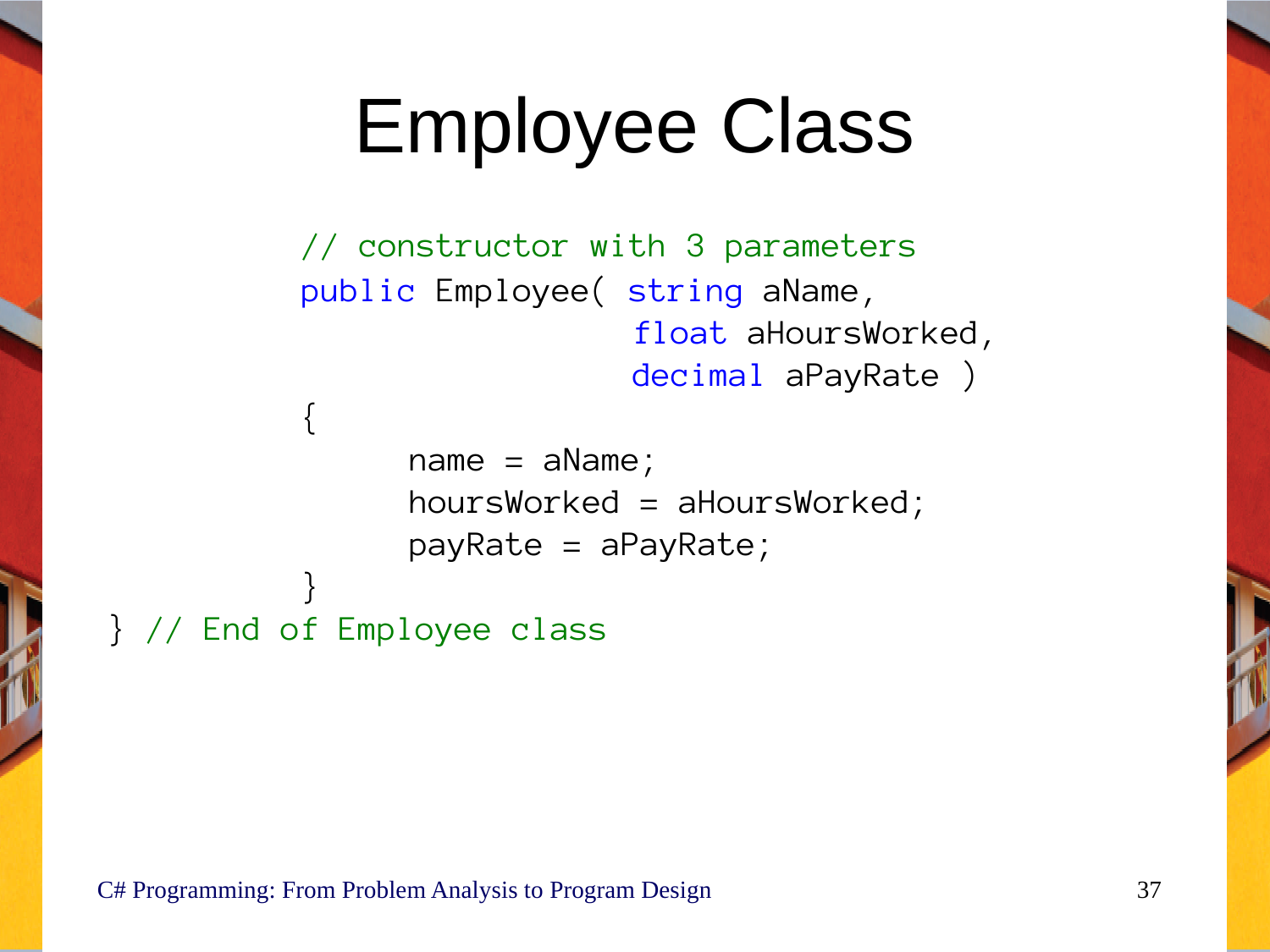

# Employee Class
		 // constructor with 3 parameters
		 public Employee( string aName,
				     float aHoursWorked,
				     decimal aPayRate )
		 {
			name = aName;
			hoursWorked = aHoursWorked;
			payRate = aPayRate;
		 }
} // End of Employee class
C# Programming: From Problem Analysis to Program Design

37